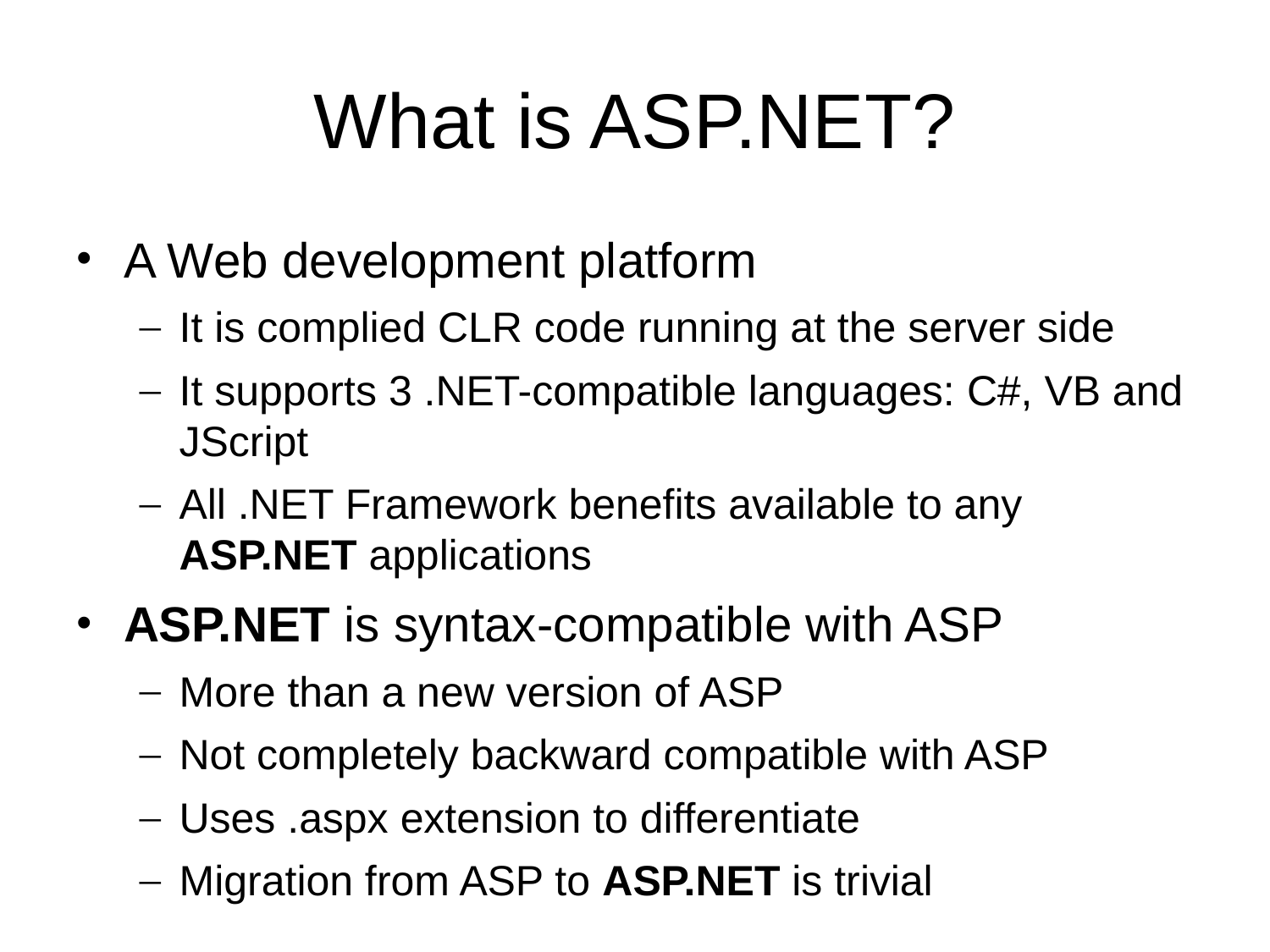

ASP.NET Development Environments

# What is ASP.NET?
A Web development platform
It is complied CLR code running at the server side
It supports 3 .NET-compatible languages: C#, VB and JScript
All .NET Framework benefits available to any ASP.NET applications
ASP.NET is syntax-compatible with ASP
More than a new version of ASP
Not completely backward compatible with ASP
Uses .aspx extension to differentiate
Migration from ASP to ASP.NET is trivial